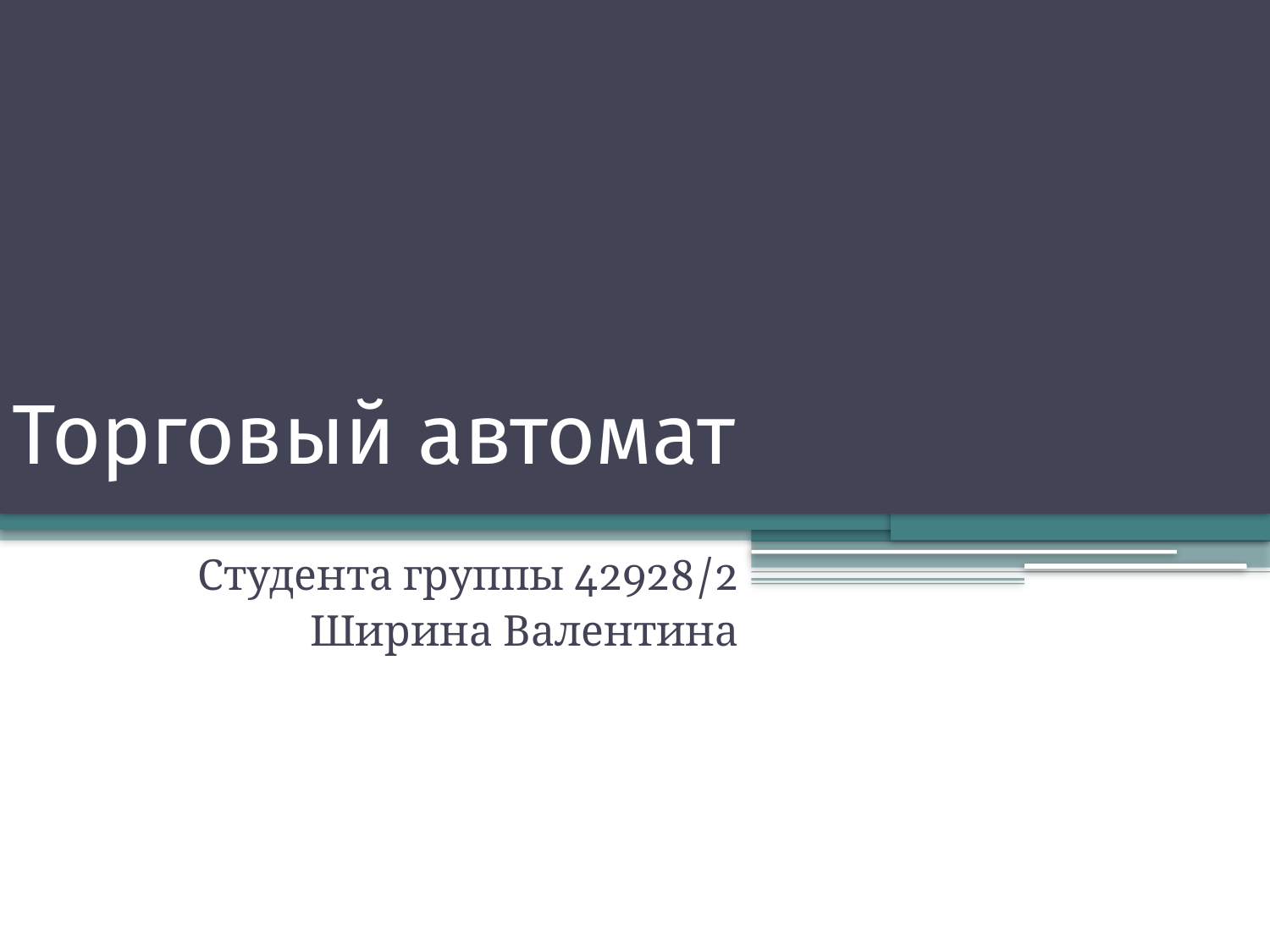

# Торговый автомат
Студента группы 42928/2
Ширина Валентина